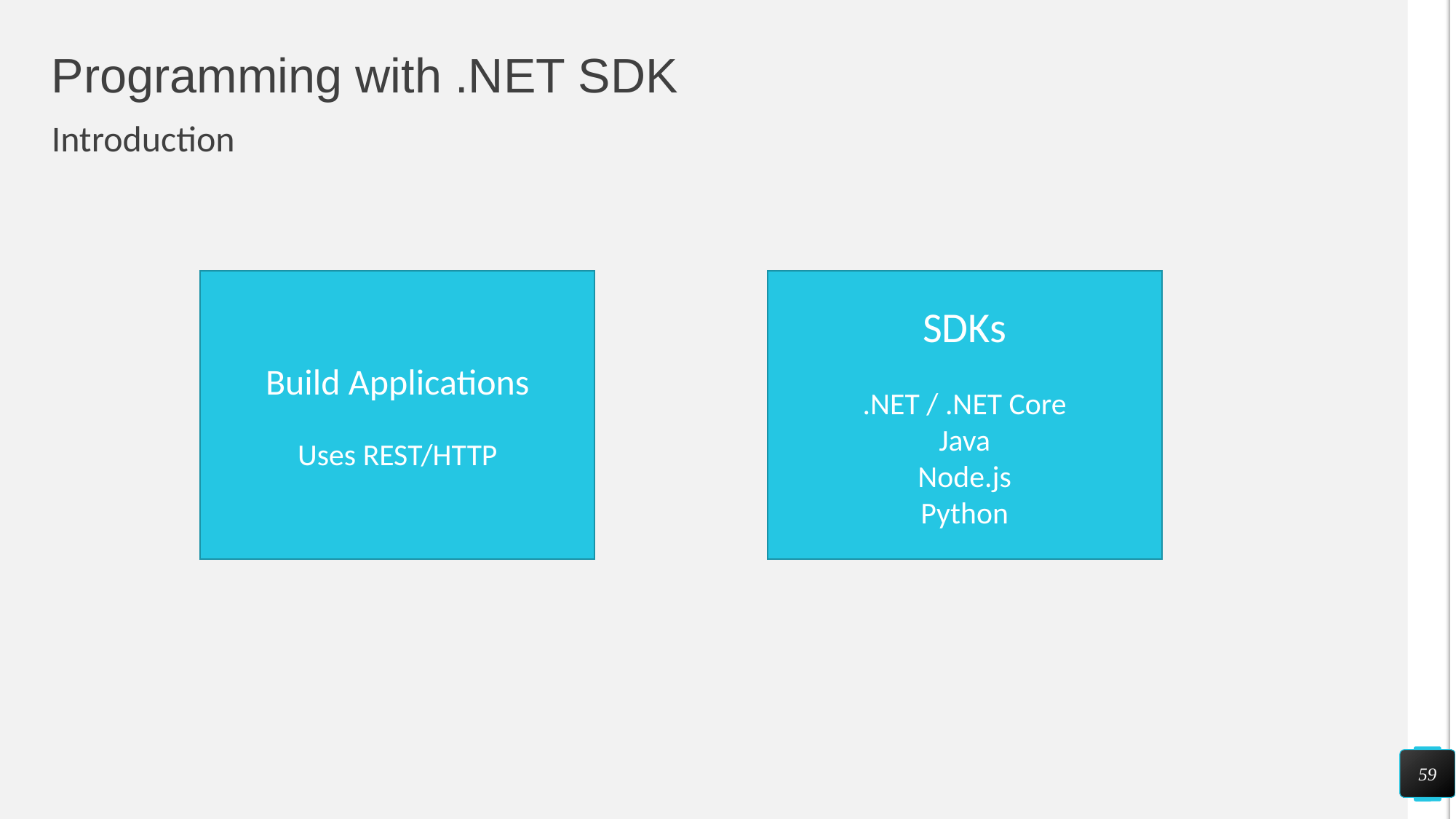

# Programming with .NET SDK
Introduction

Build Applications

Uses REST/HTTP
SDKs

.NET / .NET Core
Java
Node.js
Python
59